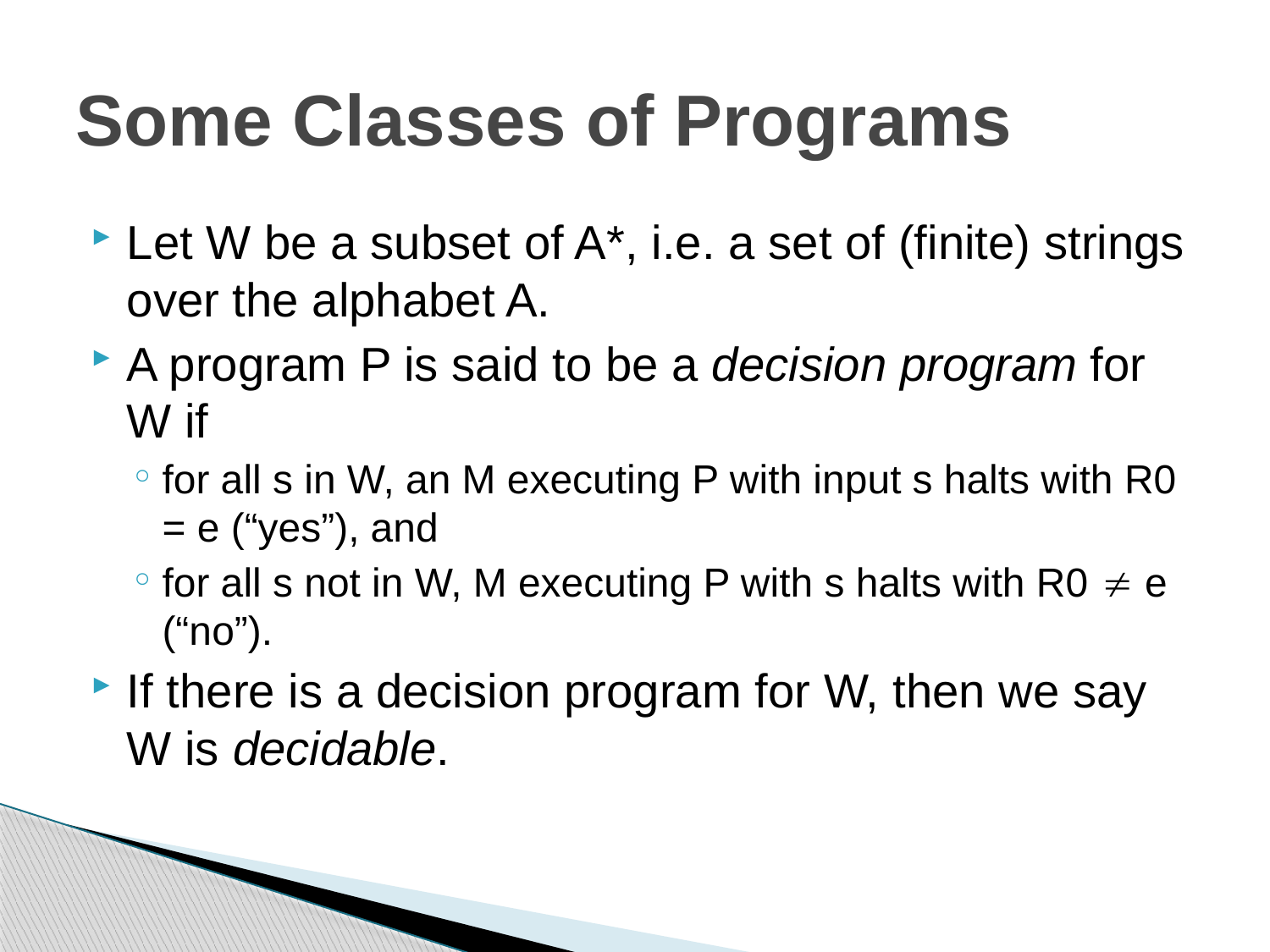

# Some Classes of Programs
Let W be a subset of A*, i.e. a set of (finite) strings over the alphabet A.
A program P is said to be a decision program for W if
for all s in W, an M executing P with input s halts with R0 = e (“yes”), and
for all s not in W, M executing P with s halts with R0 ≠ e (“no”).
If there is a decision program for W, then we say W is decidable.